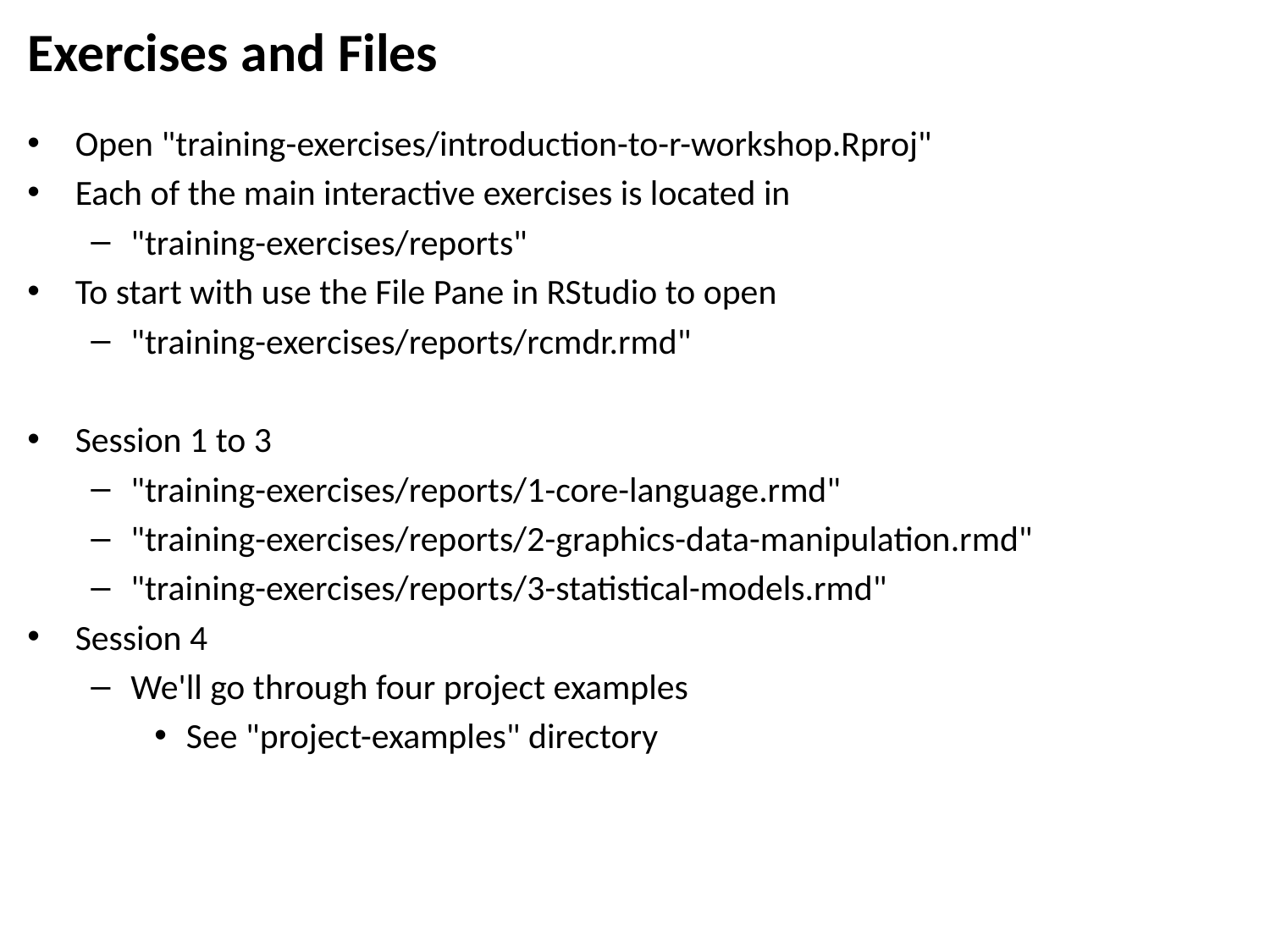

# Exercises and Files
Open "training-exercises/introduction-to-r-workshop.Rproj"
Each of the main interactive exercises is located in
"training-exercises/reports"
To start with use the File Pane in RStudio to open
"training-exercises/reports/rcmdr.rmd"

Session 1 to 3
"training-exercises/reports/1-core-language.rmd"
"training-exercises/reports/2-graphics-data-manipulation.rmd"
"training-exercises/reports/3-statistical-models.rmd"
Session 4
We'll go through four project examples
See "project-examples" directory